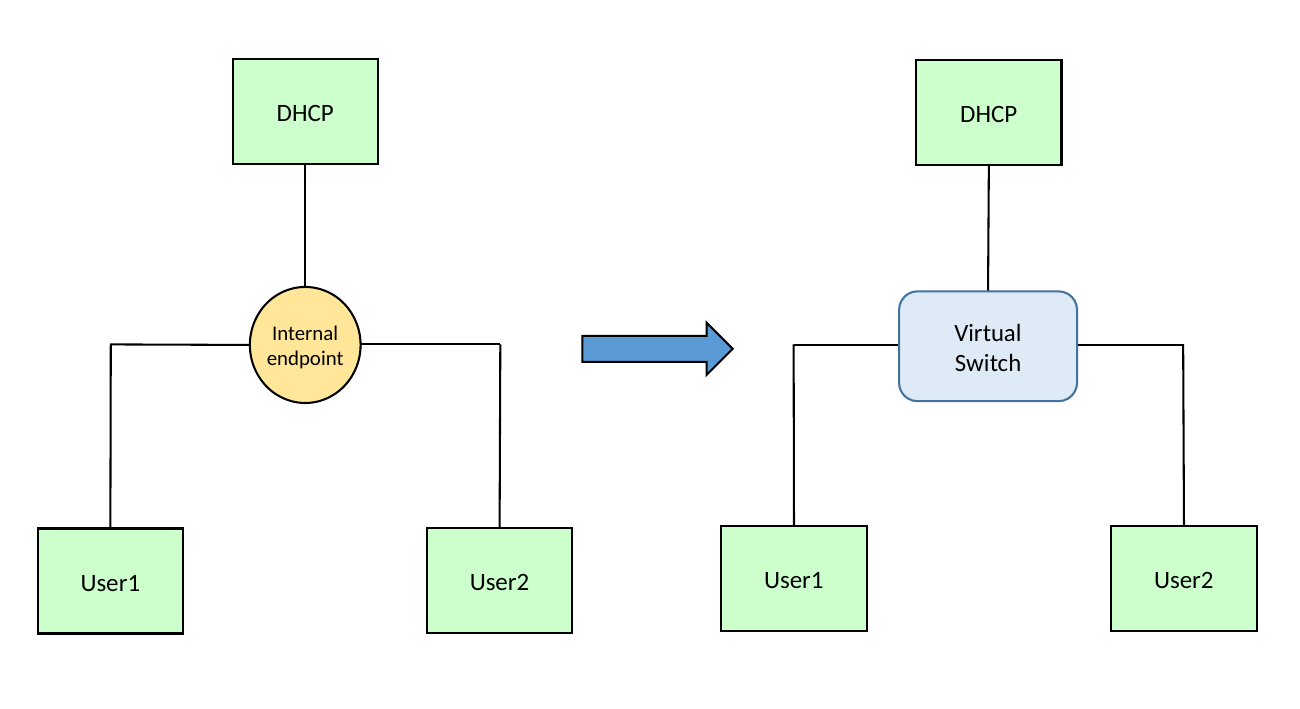

DHCP
DHCP

Internal endpoint
Virtual Switch
User1
User2
User2
User1